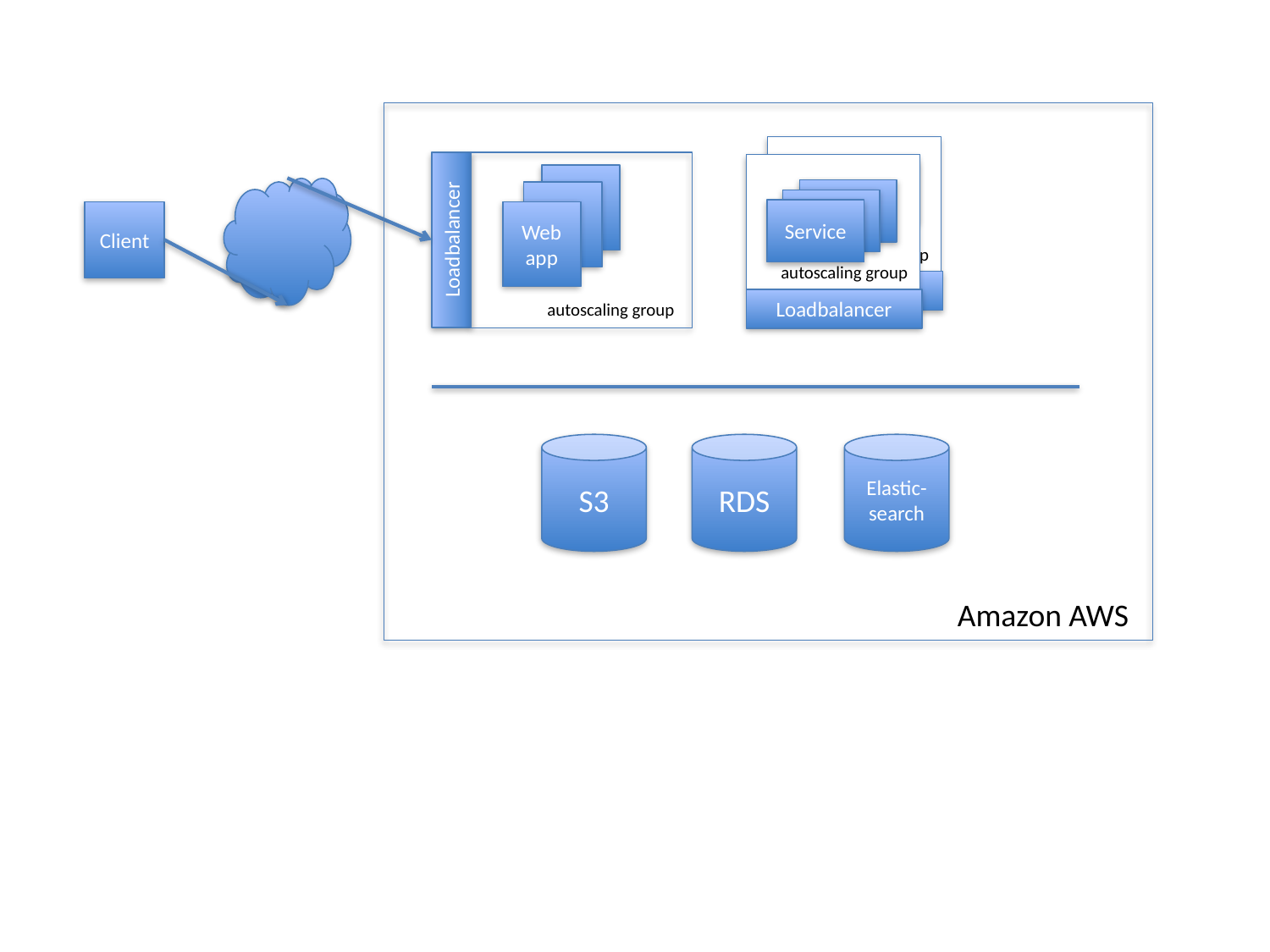

Service
Service
Service
autoscaling group
Loadbalancer

Service
Service
Service
autoscaling group
Loadbalancer
Web app

Web app
Client
Web app
Loadbalancer
autoscaling group
S3
RDS
Elastic-search
Amazon AWS